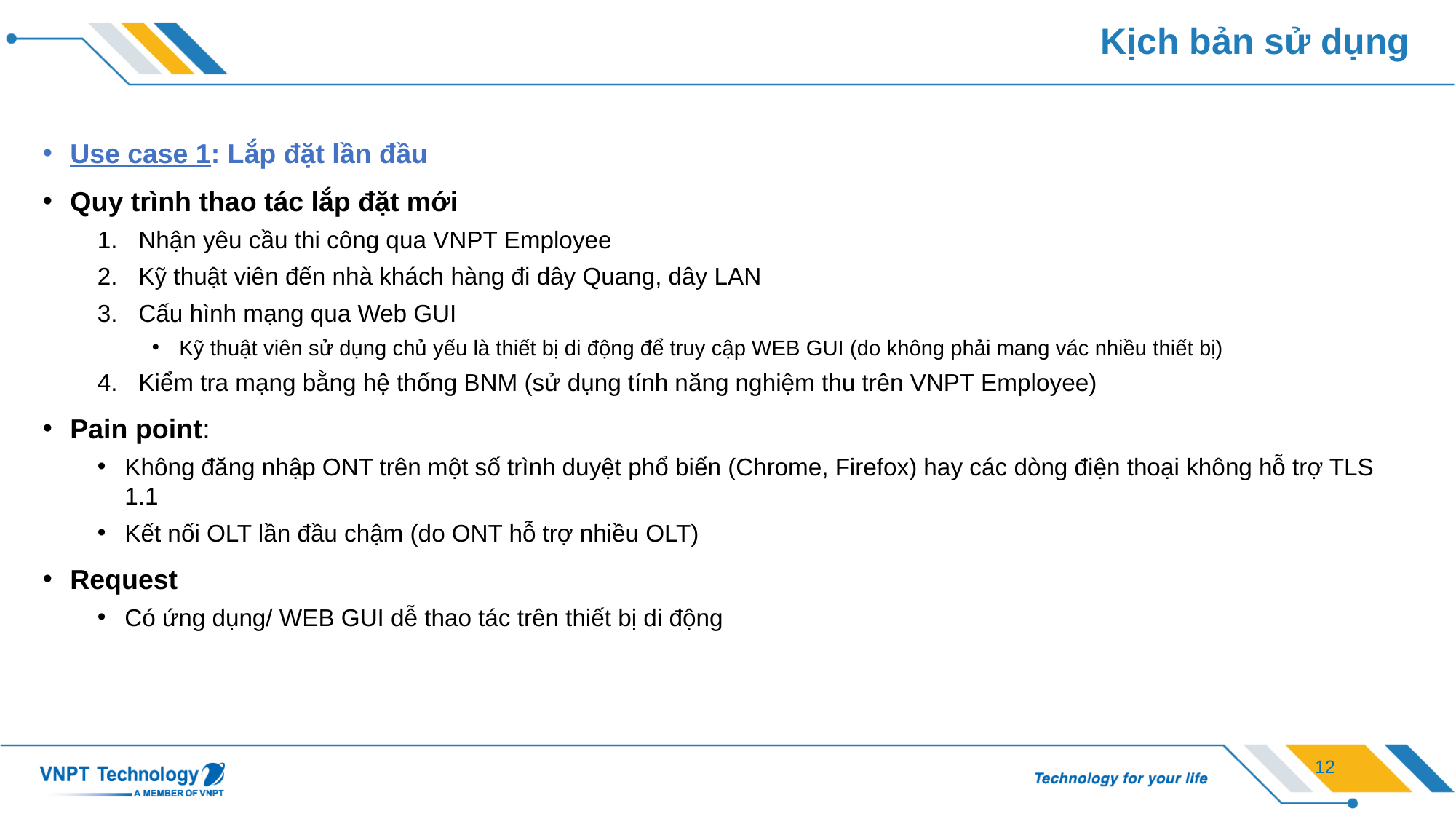

# Kịch bản sử dụng
Use case 1: Lắp đặt lần đầu
Quy trình thao tác lắp đặt mới
Nhận yêu cầu thi công qua VNPT Employee
Kỹ thuật viên đến nhà khách hàng đi dây Quang, dây LAN
Cấu hình mạng qua Web GUI
Kỹ thuật viên sử dụng chủ yếu là thiết bị di động để truy cập WEB GUI (do không phải mang vác nhiều thiết bị)
Kiểm tra mạng bằng hệ thống BNM (sử dụng tính năng nghiệm thu trên VNPT Employee)
Pain point:
Không đăng nhập ONT trên một số trình duyệt phổ biến (Chrome, Firefox) hay các dòng điện thoại không hỗ trợ TLS 1.1
Kết nối OLT lần đầu chậm (do ONT hỗ trợ nhiều OLT)
Request
Có ứng dụng/ WEB GUI dễ thao tác trên thiết bị di động